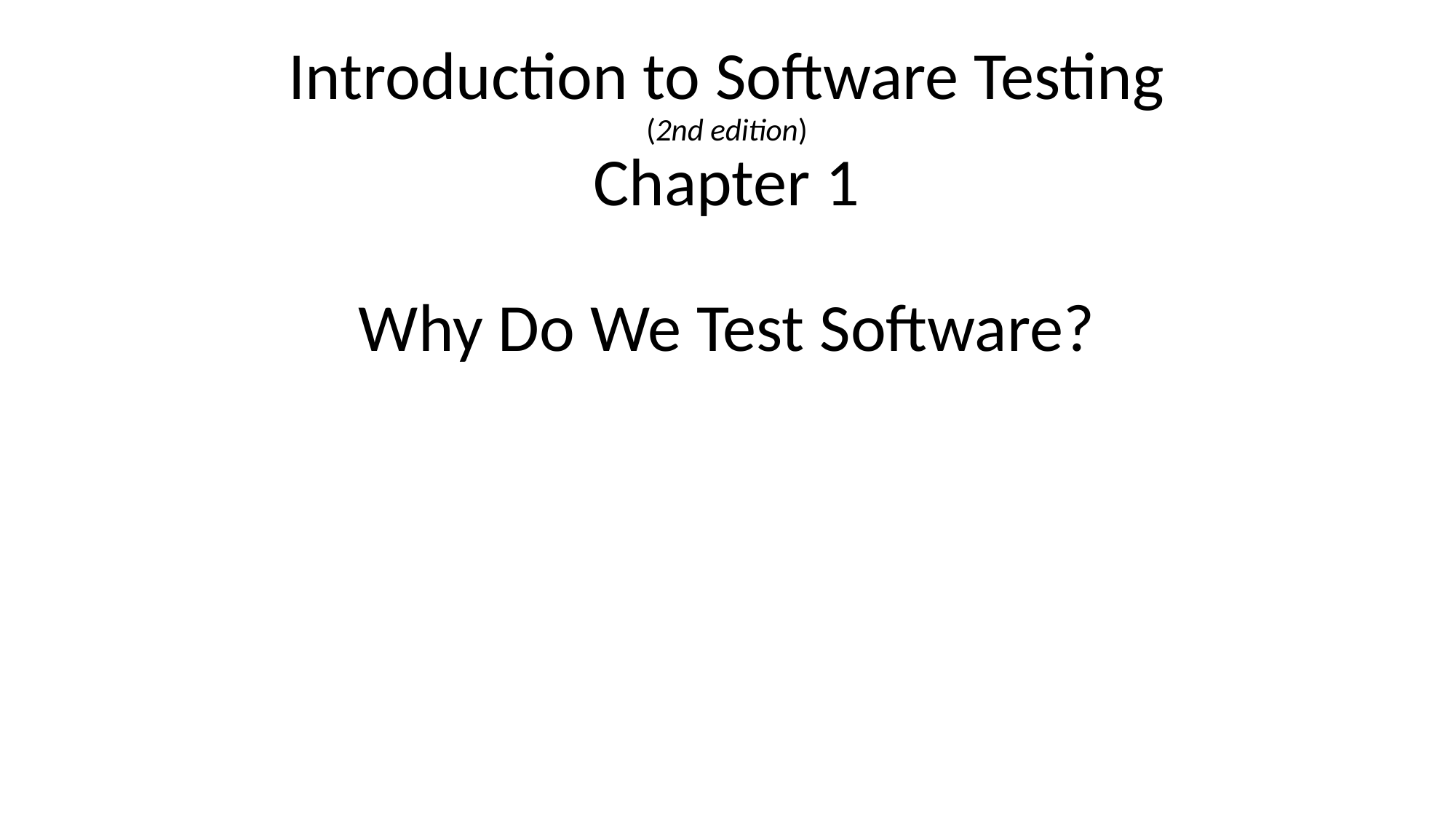

# Introduction to Software Testing (2nd edition) Chapter 1 Why Do We Test Software?